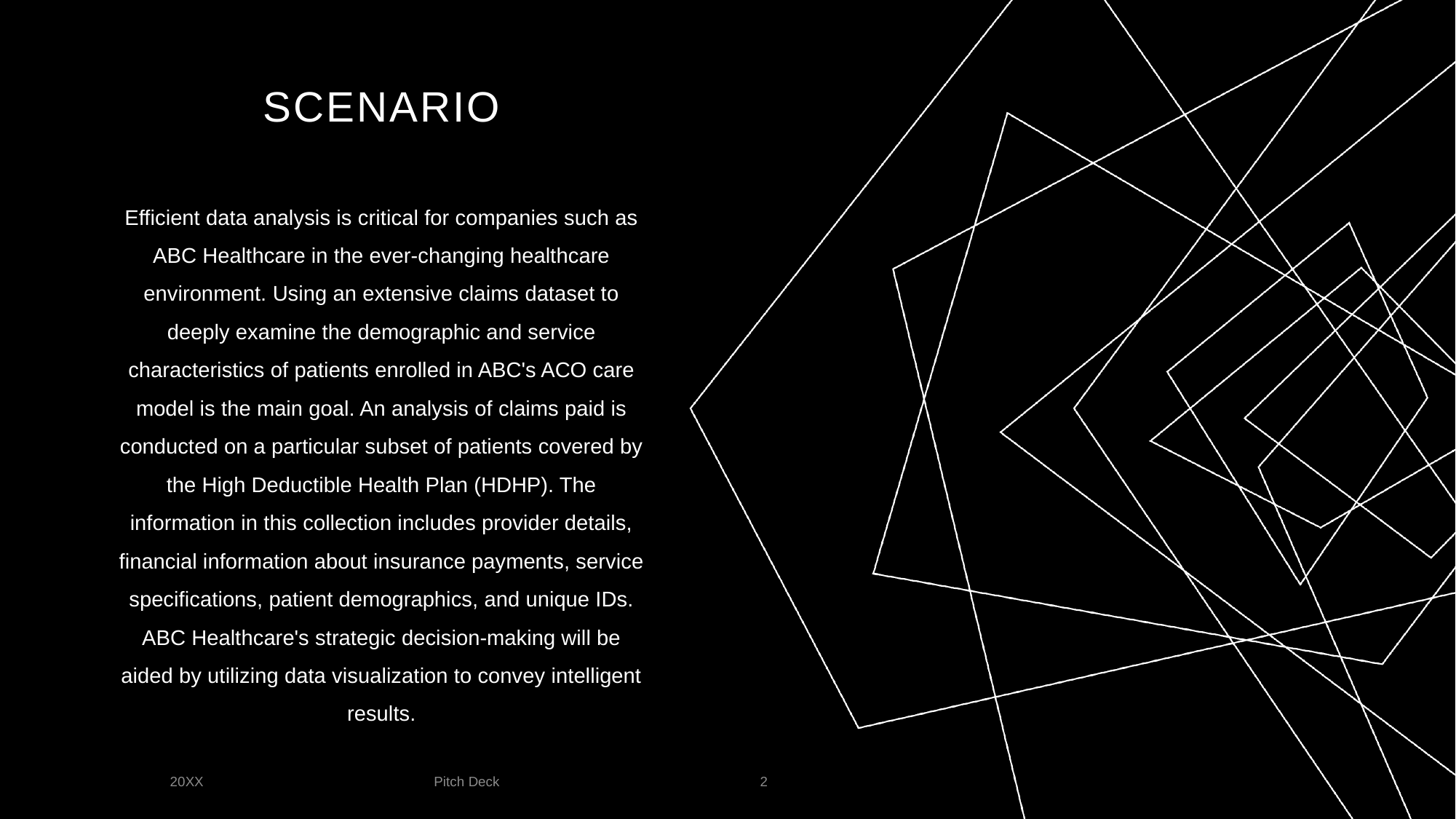

# SCENARIO
Efficient data analysis is critical for companies such as ABC Healthcare in the ever-changing healthcare environment. Using an extensive claims dataset to deeply examine the demographic and service characteristics of patients enrolled in ABC's ACO care model is the main goal. An analysis of claims paid is conducted on a particular subset of patients covered by the High Deductible Health Plan (HDHP). The information in this collection includes provider details, financial information about insurance payments, service specifications, patient demographics, and unique IDs. ABC Healthcare's strategic decision-making will be aided by utilizing data visualization to convey intelligent results.
Pitch Deck
20XX
2